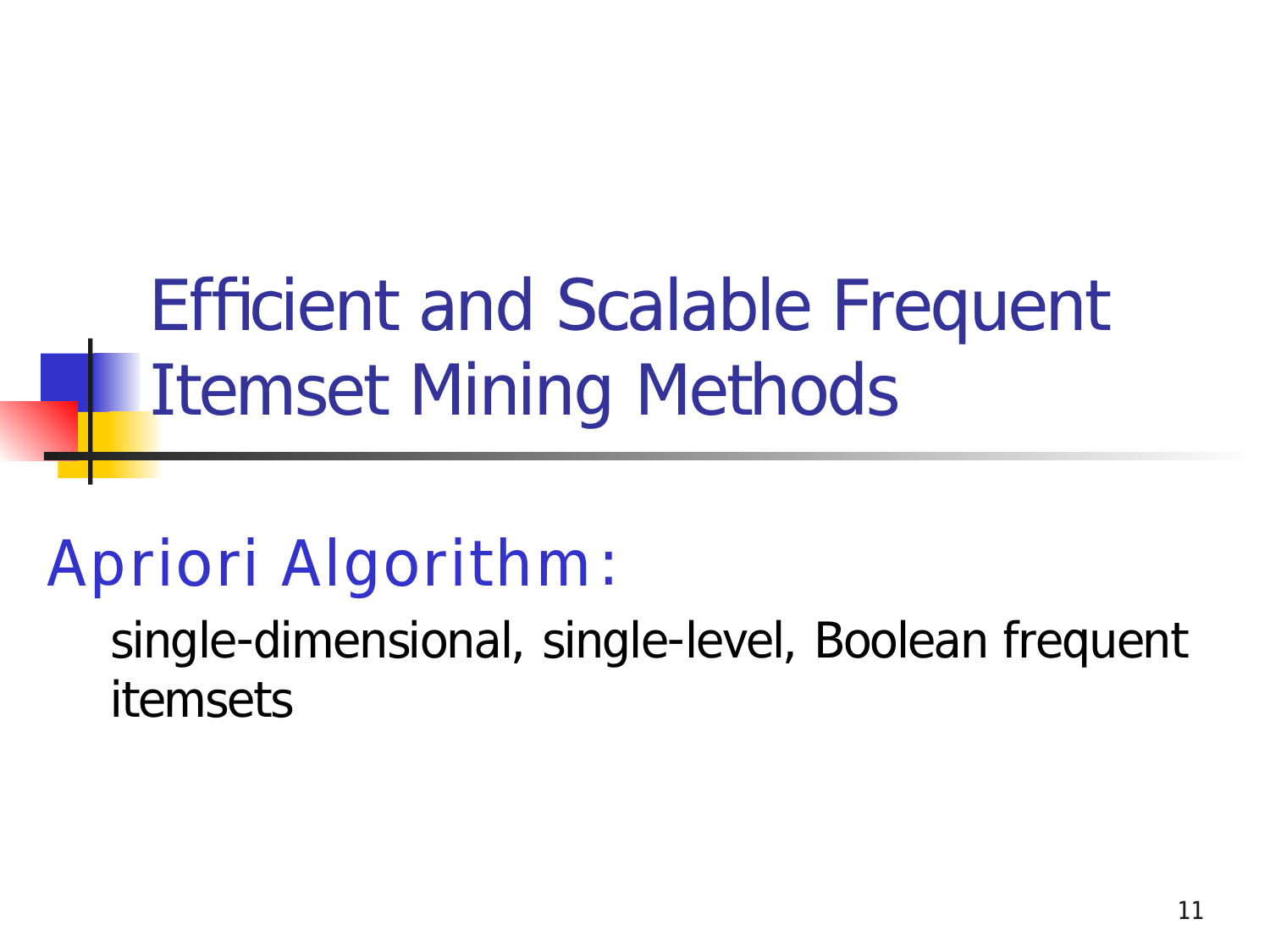

# Efficient and Scalable Frequent Itemset Mining Methods
Apriori Algorithm:
single-dimensional, single-level, Boolean frequent itemsets
11